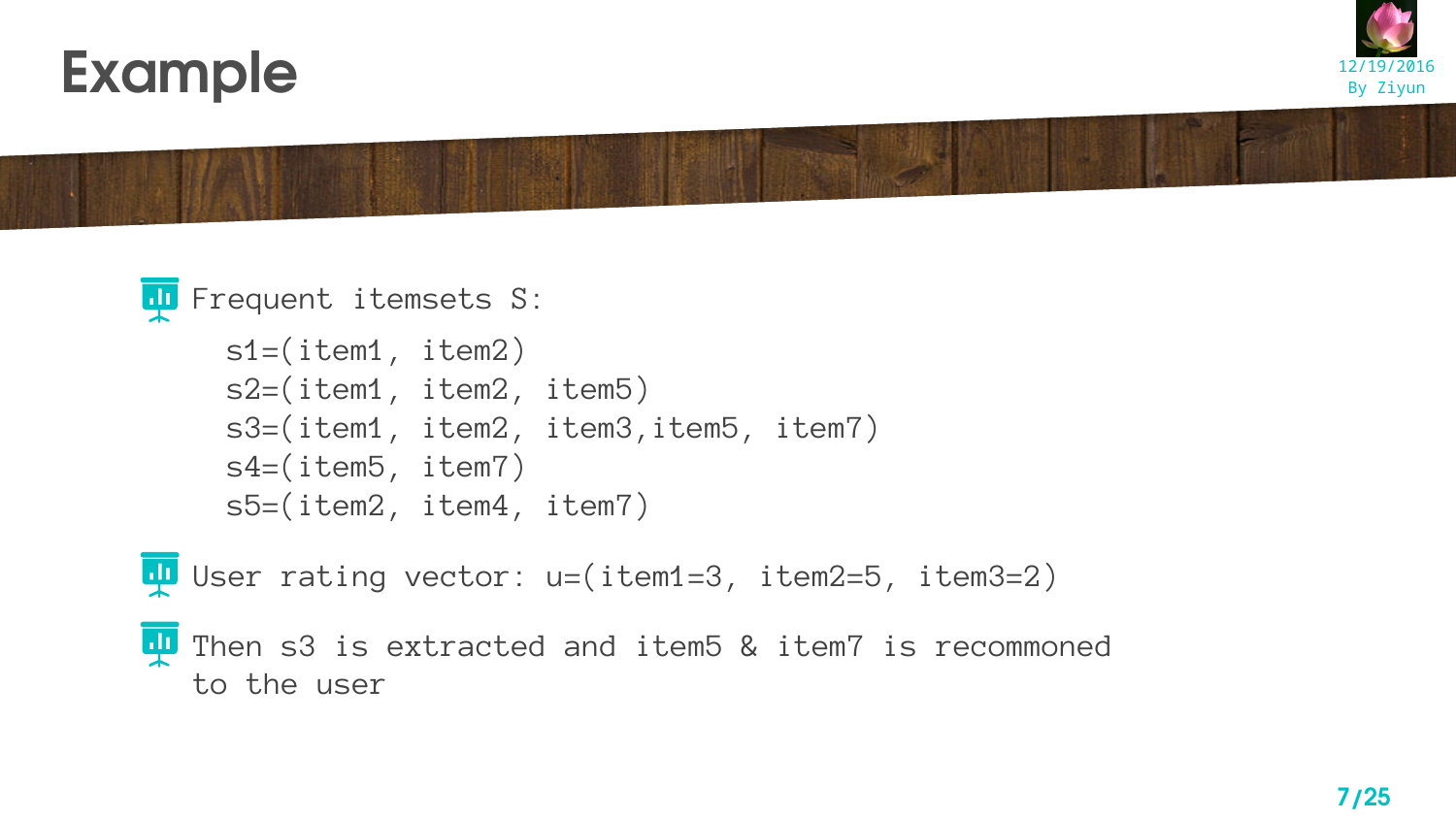

Example
Frequent itemsets S:

s1=(item1, item2)
s2=(item1, item2, item5)
s3=(item1, item2, item3,item5, item7)
s4=(item5, item7)
s5=(item2, item4, item7)
User rating vector: u=(item1=3, item2=5, item3=2)

Then s3 is extracted and item5 & item7 is recommoned to the user